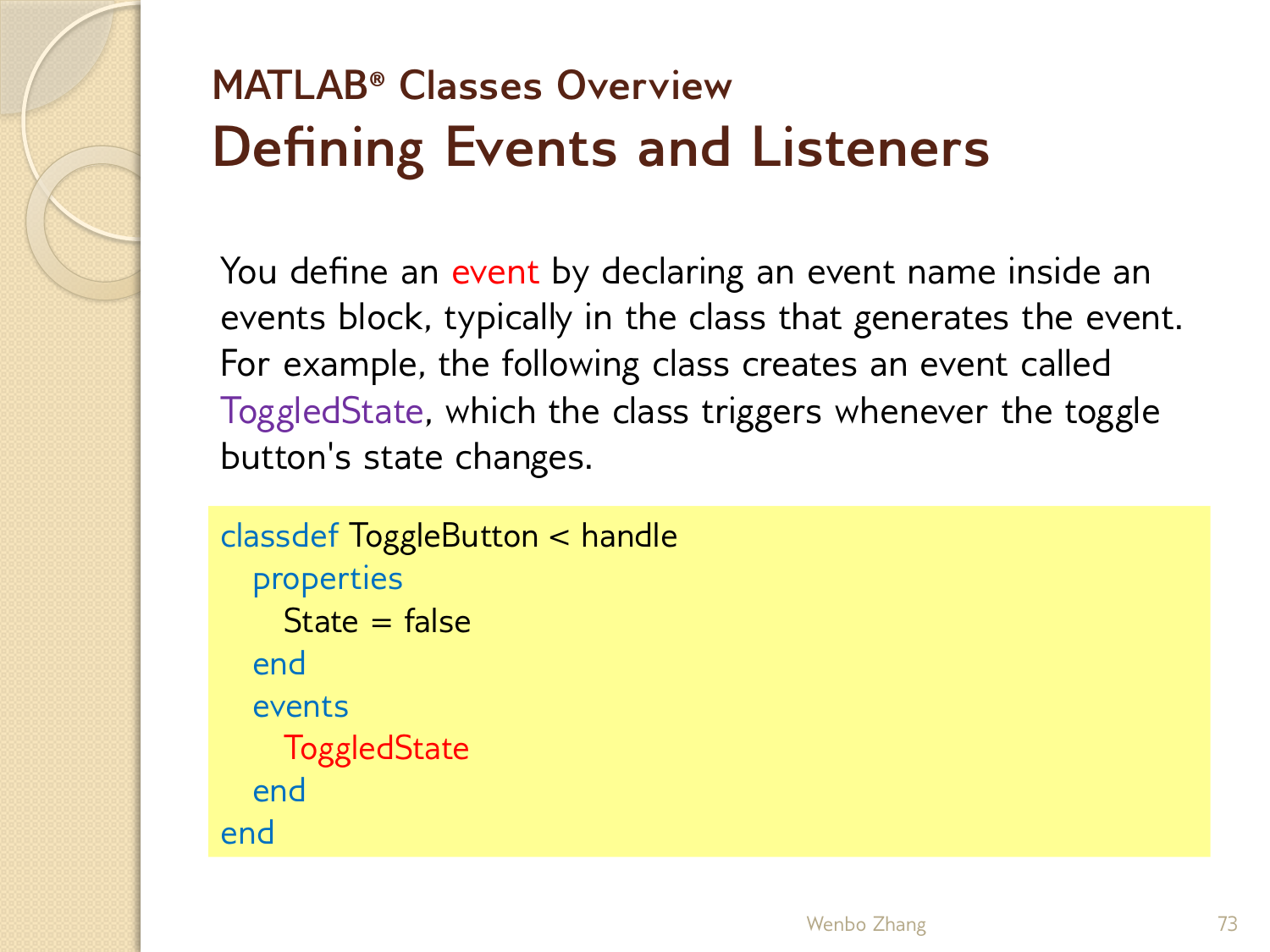

# MATLAB® Classes Overview Defining Events and Listeners
You define an event by declaring an event name inside an events block, typically in the class that generates the event. For example, the following class creates an event called ToggledState, which the class triggers whenever the toggle button's state changes.
classdef ToggleButton < handle
   properties
      State = false
   end
   events
      ToggledState
   end
end
Wenbo Zhang
73